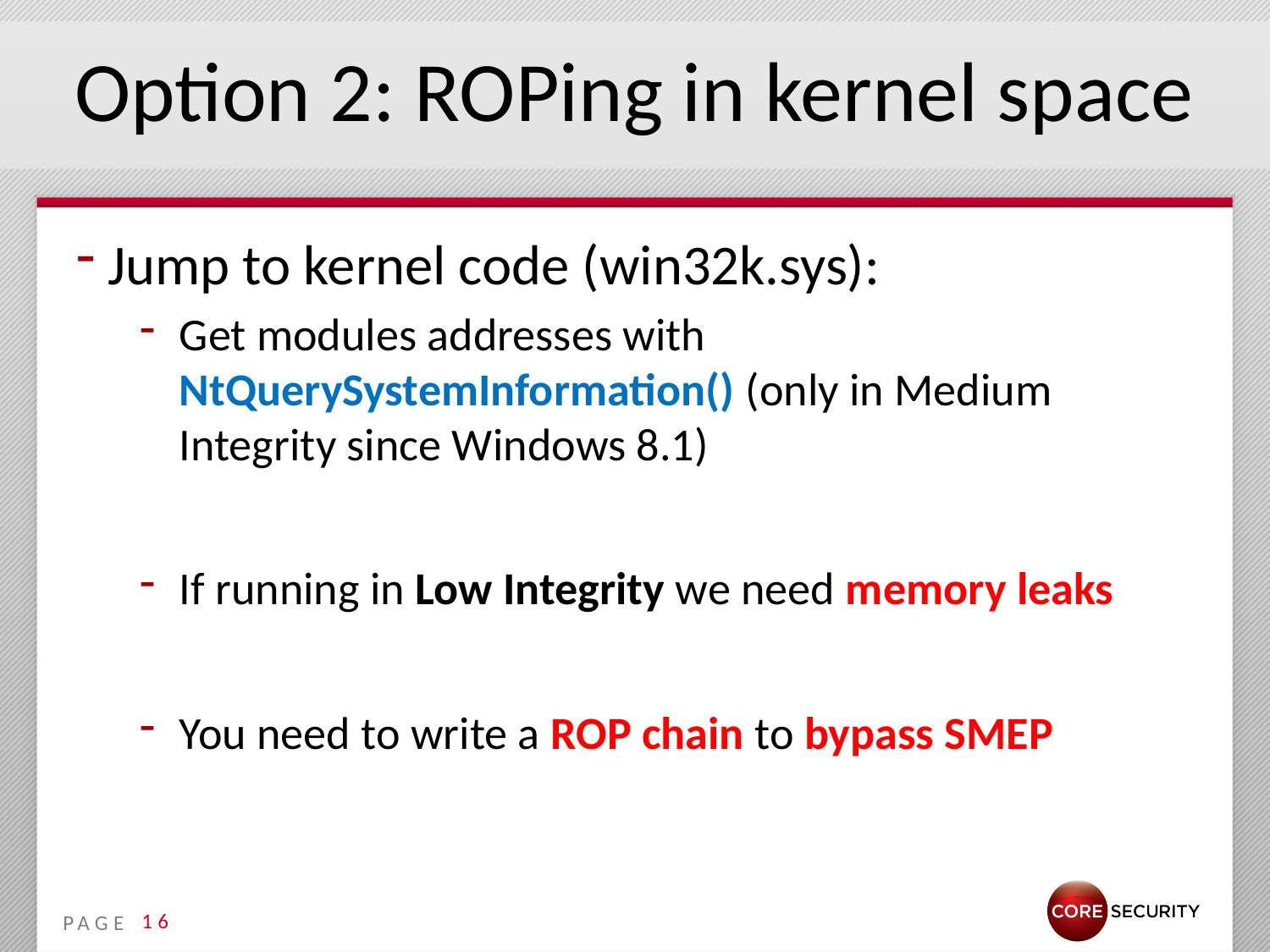

# Option 2: ROPing in kernel space
 Jump to kernel code (win32k.sys):
Get modules addresses with NtQuerySystemInformation() (only in Medium Integrity since Windows 8.1)

If running in Low Integrity we need memory leaks

You need to write a ROP chain to bypass SMEP
16